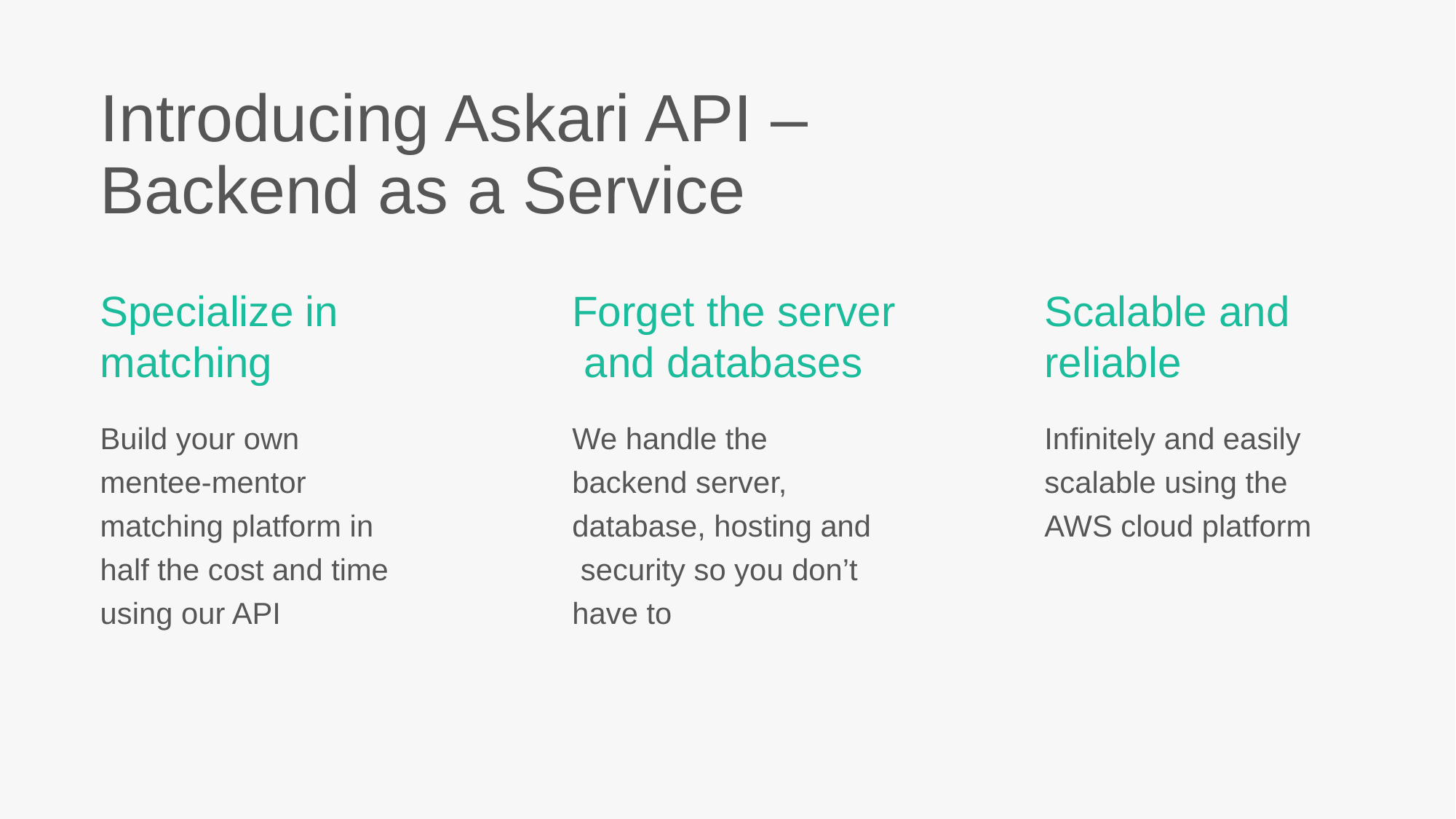

Introducing Askari API – Backend as a Service
Specialize in matching
Forget the server  and databases
Scalable and reliable
Build your own mentee-mentor matching platform in half the cost and time using our API
We handle the backend server, database, hosting and  security so you don’t have to
Infinitely and easily scalable using the AWS cloud platform